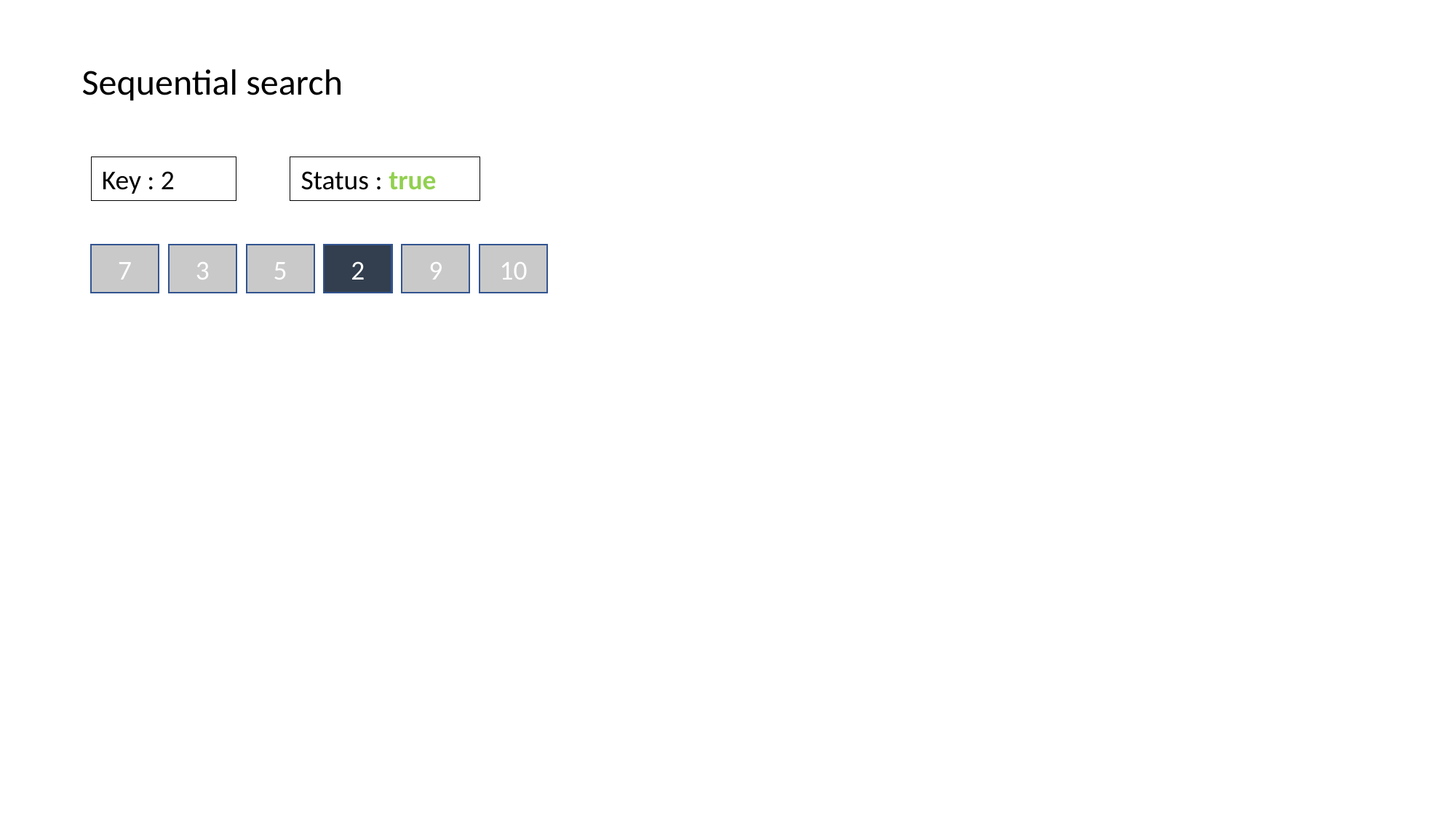

Sequential search

Key : 2
Status : true
7
3
5
2
9
10